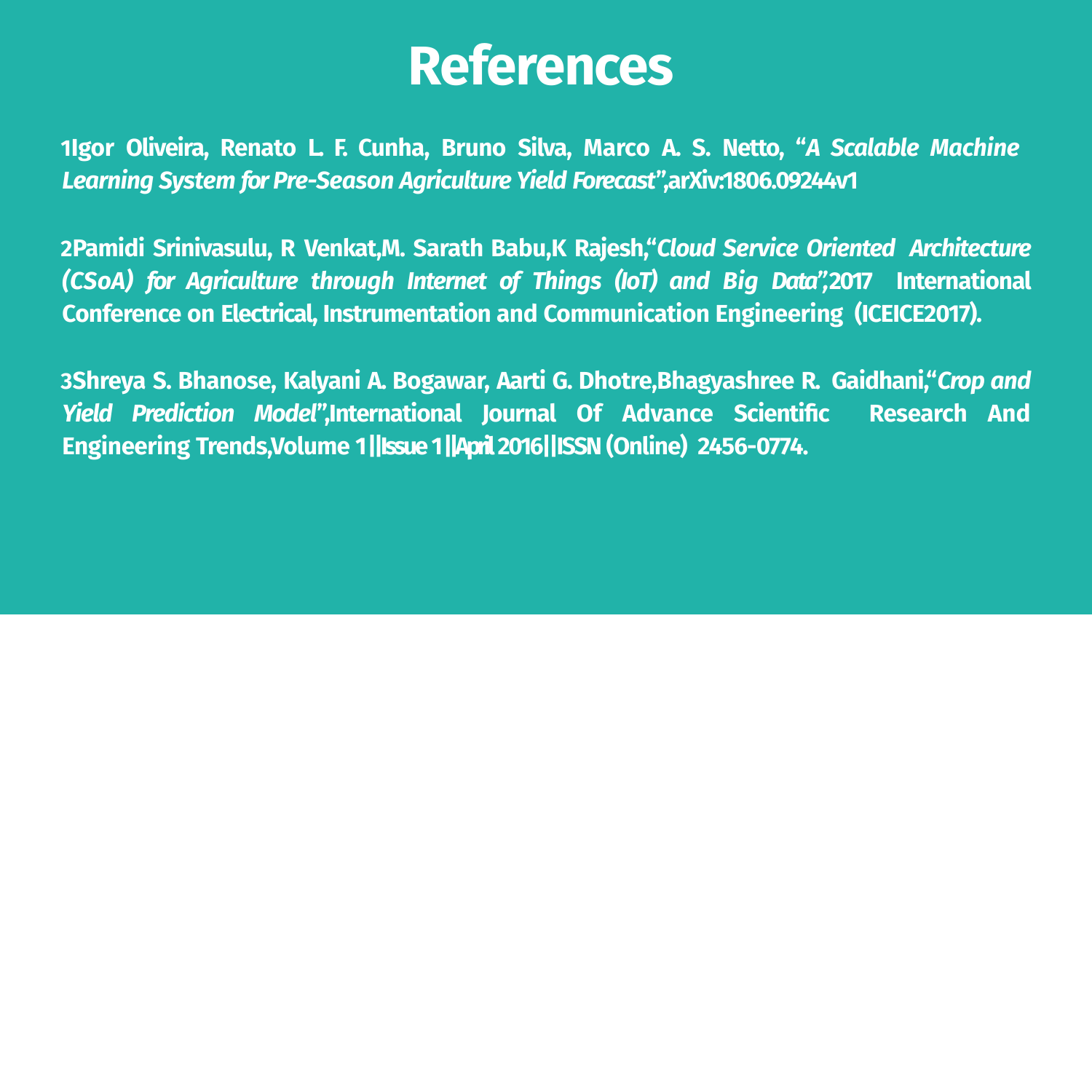

# References
Igor Oliveira, Renato L. F. Cunha, Bruno Silva, Marco A. S. Netto, “A Scalable Machine  Learning System for Pre-Season Agriculture Yield Forecast”,arXiv:1806.09244v1

Pamidi Srinivasulu, R Venkat,M. Sarath Babu,K Rajesh,“Cloud Service Oriented  Architecture (CSoA) for Agriculture through Internet of Things (IoT) and Big Data”,2017  International Conference on Electrical, Instrumentation and Communication Engineering  (ICEICE2017).

Shreya S. Bhanose, Kalyani A. Bogawar, Aarti G. Dhotre,Bhagyashree R.  Gaidhani,“Crop and Yield Prediction Model”,International Journal Of Advance Scientific  Research And Engineering Trends,Volume 1 ||Issue 1 ||April 2016||ISSN (Online)  2456-0774.